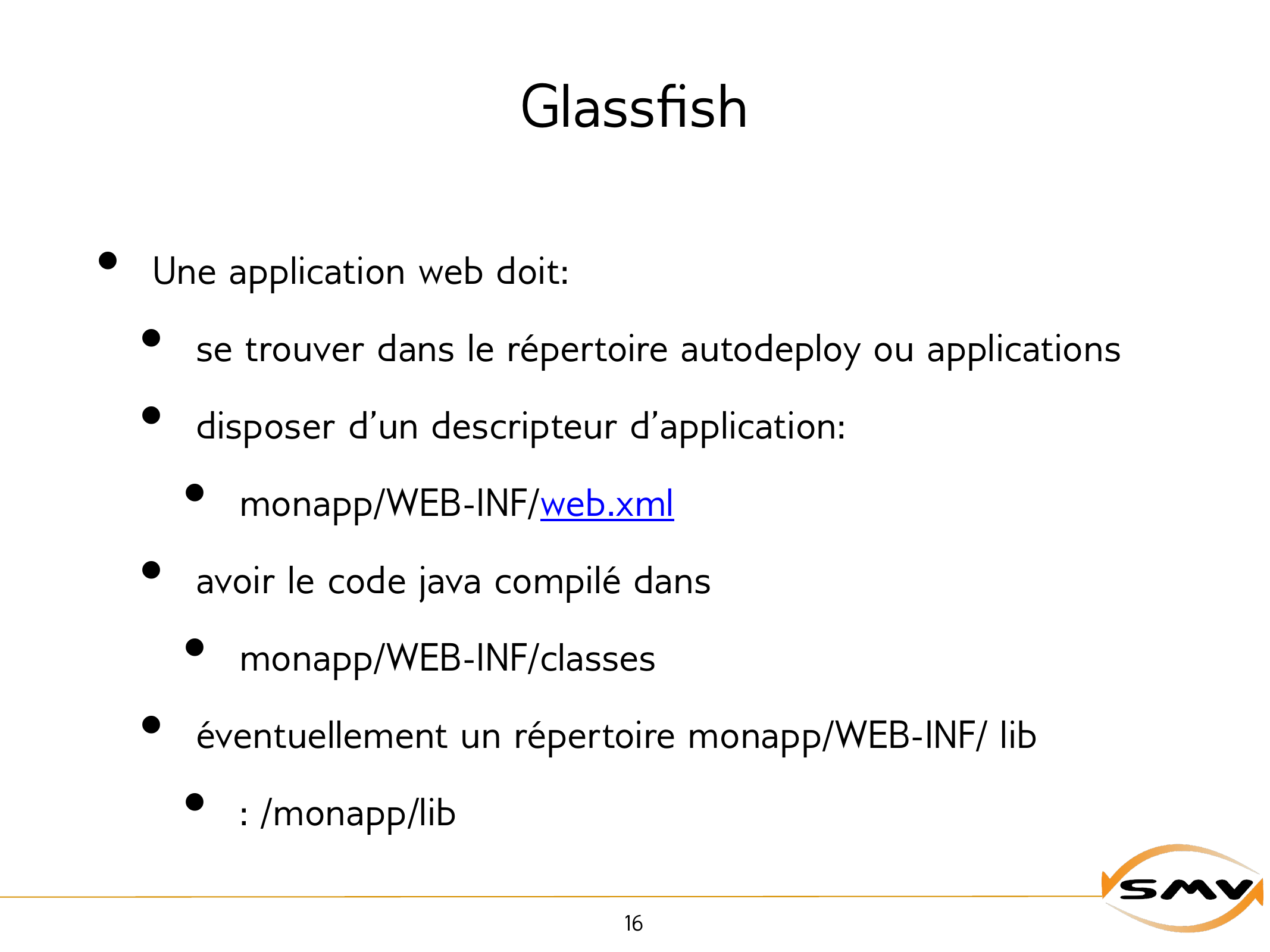

# Glassfish
Une application web doit:
se trouver dans le répertoire autodeploy ou applications
disposer d’un descripteur d’application:
monapp/WEB-INF/web.xml
avoir le code java compilé dans
monapp/WEB-INF/classes
éventuellement un répertoire monapp/WEB-INF/ lib
: /monapp/lib
16